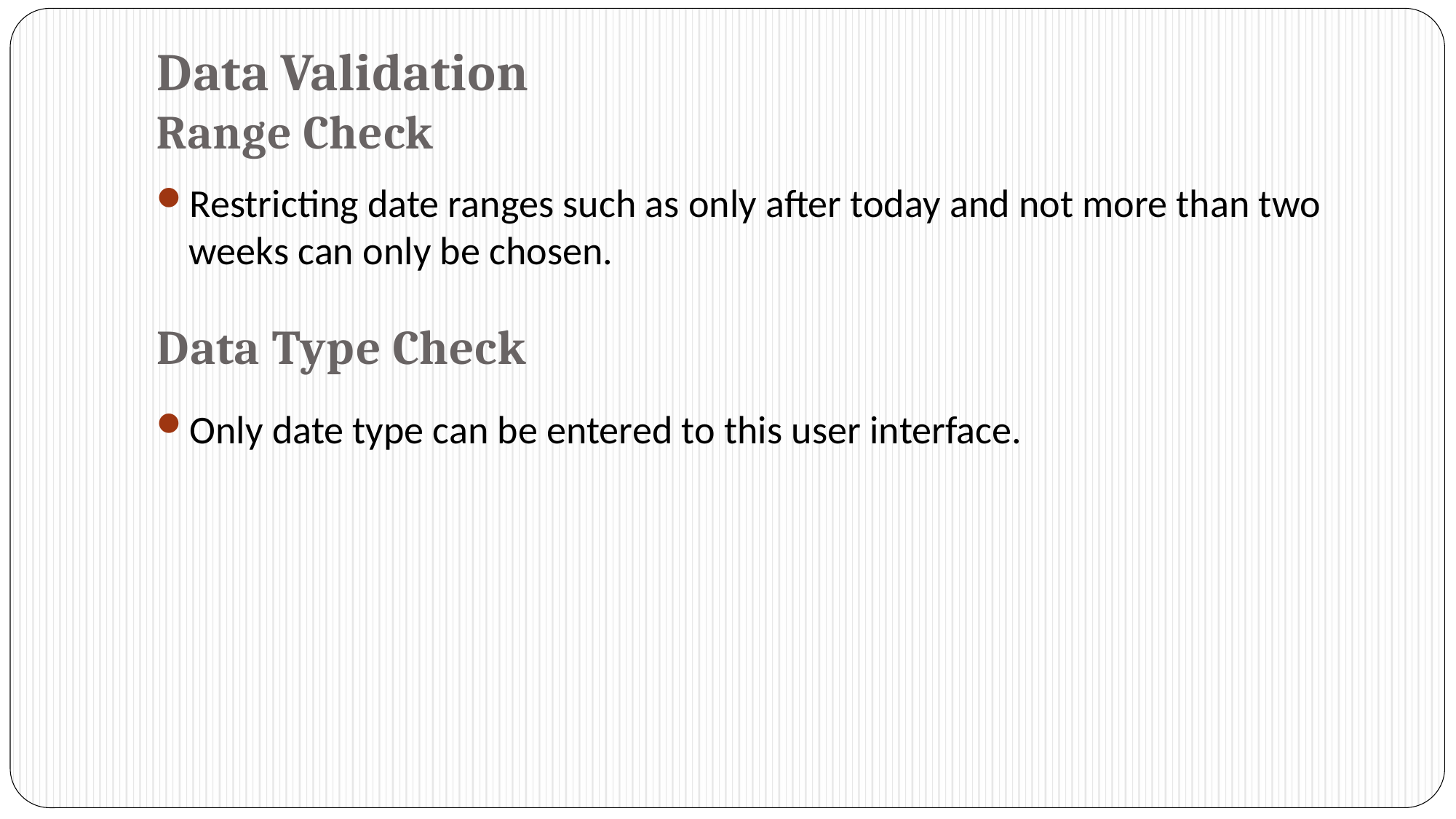

# Data Validation Range Check
Restricting date ranges such as only after today and not more than two weeks can only be chosen.
Data Type Check
Only date type can be entered to this user interface.